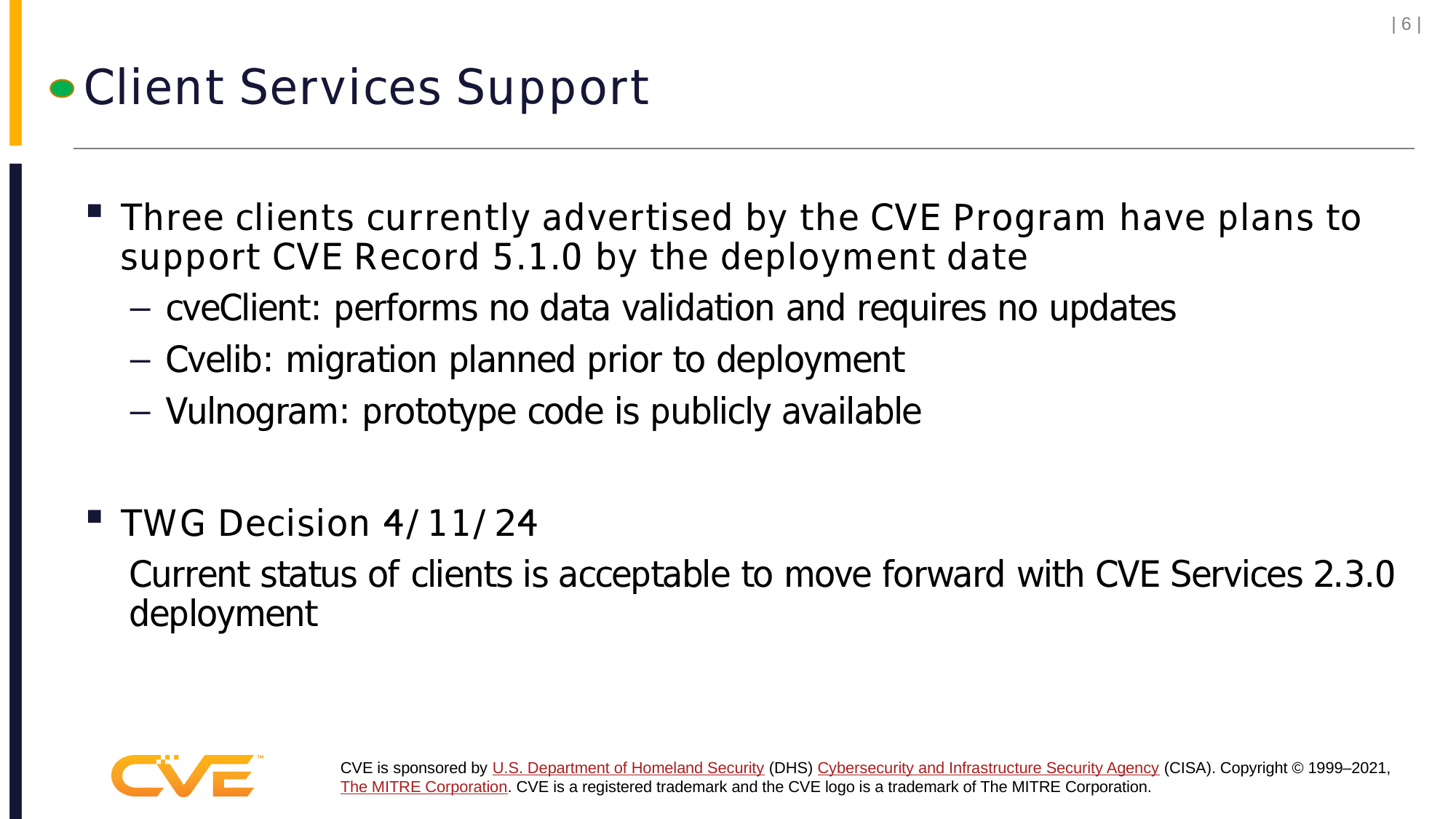

| 6 |
# Client Services Support

Three clients currently advertised by the CVE Program have plans to support CVE Record 5.1.0 by the deployment date
cveClient: performs no data validation and requires no updates
Cvelib: migration planned prior to deployment
Vulnogram: prototype code is publicly available

TWG Decision 4/11/24
Current status of clients is acceptable to move forward with CVE Services 2.3.0 deployment